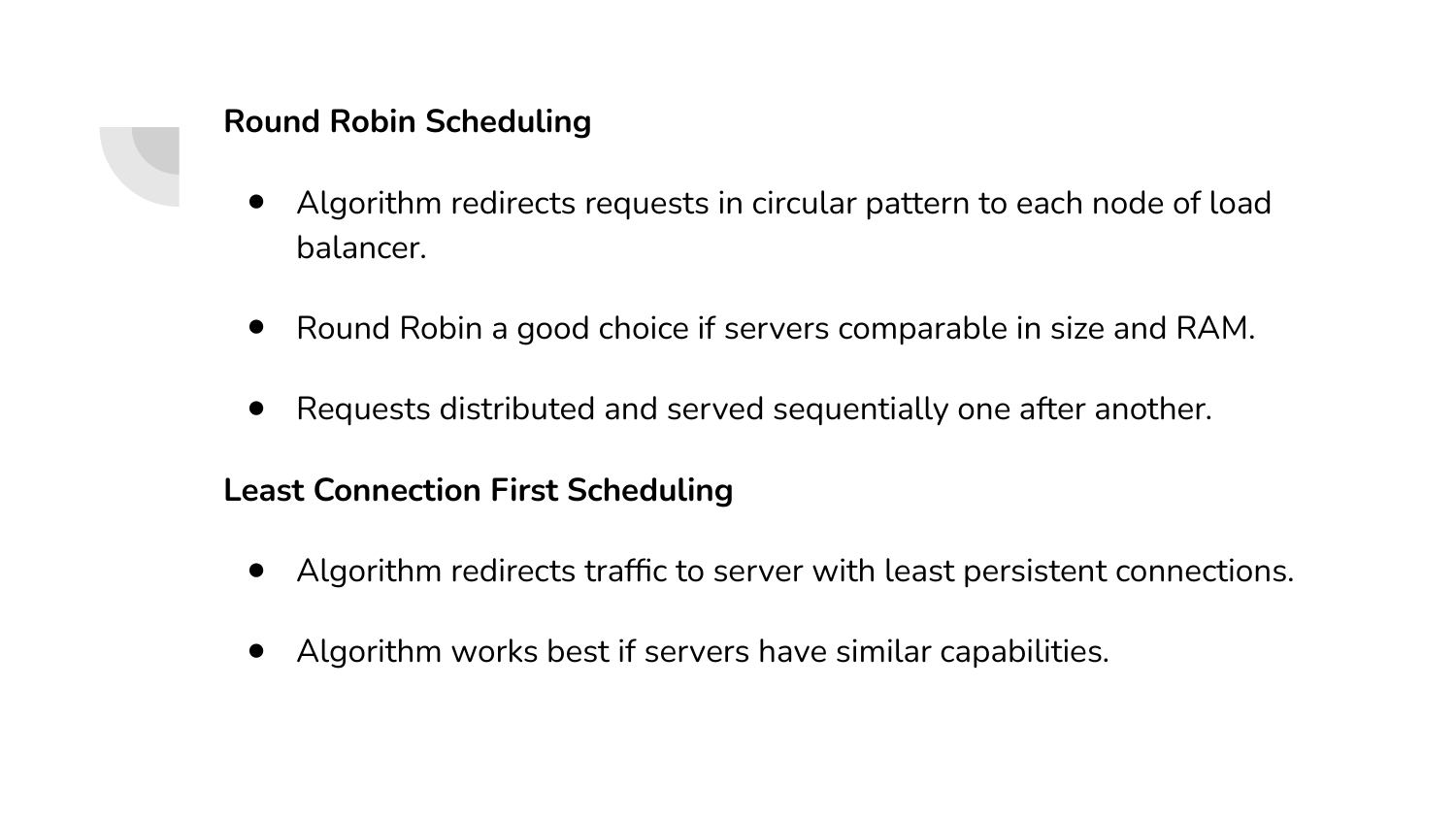

Round Robin Scheduling
Algorithm redirects requests in circular pattern to each node of load balancer.
Round Robin a good choice if servers comparable in size and RAM.
Requests distributed and served sequentially one after another.
Least Connection First Scheduling
Algorithm redirects traffic to server with least persistent connections.
Algorithm works best if servers have similar capabilities.